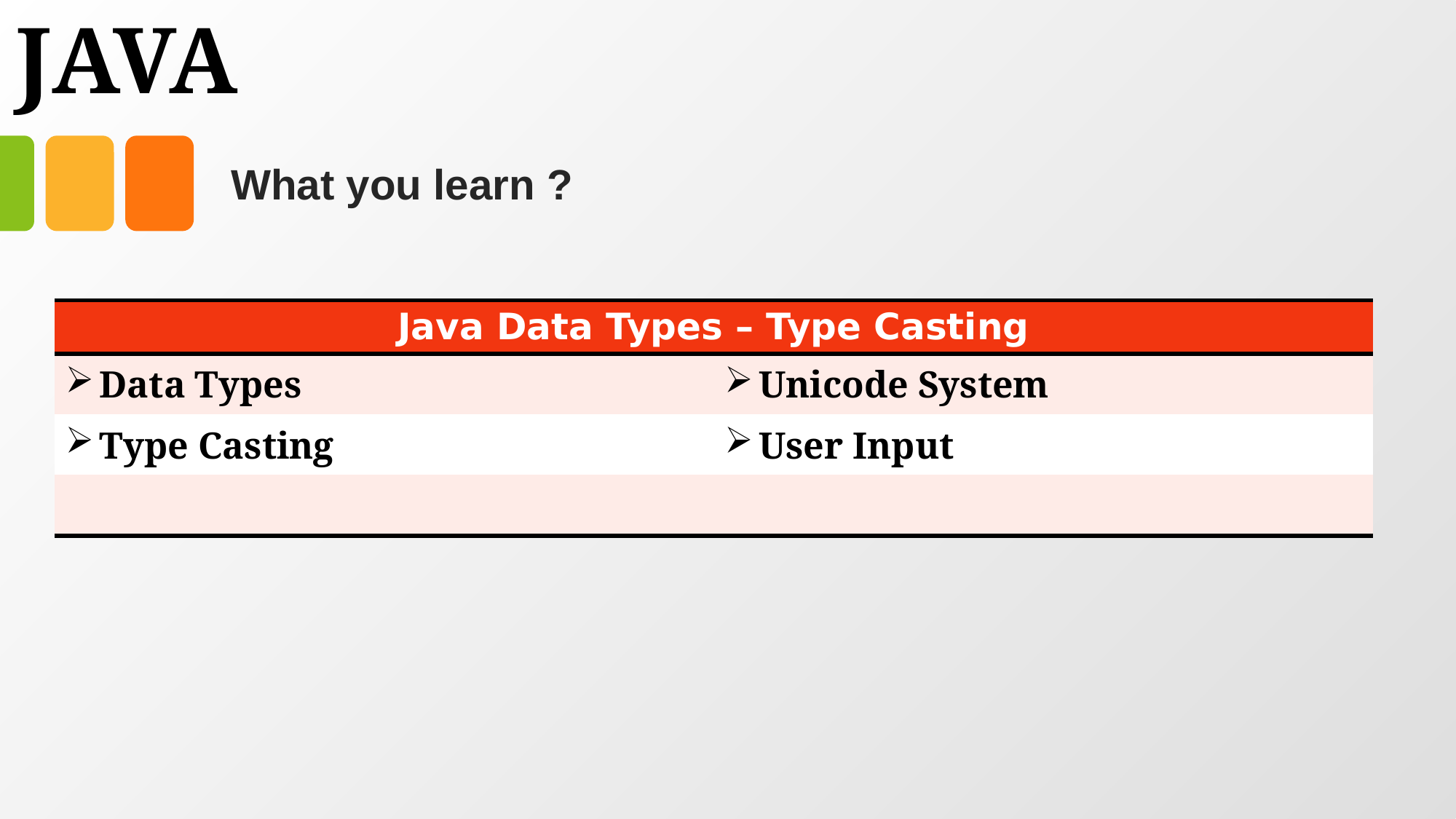

# JAVA
What you learn ?
| Java Data Types – Type Casting |  |
| --- | --- |
| Data Types | Unicode System |
| Type Casting | User Input |
|  |  |